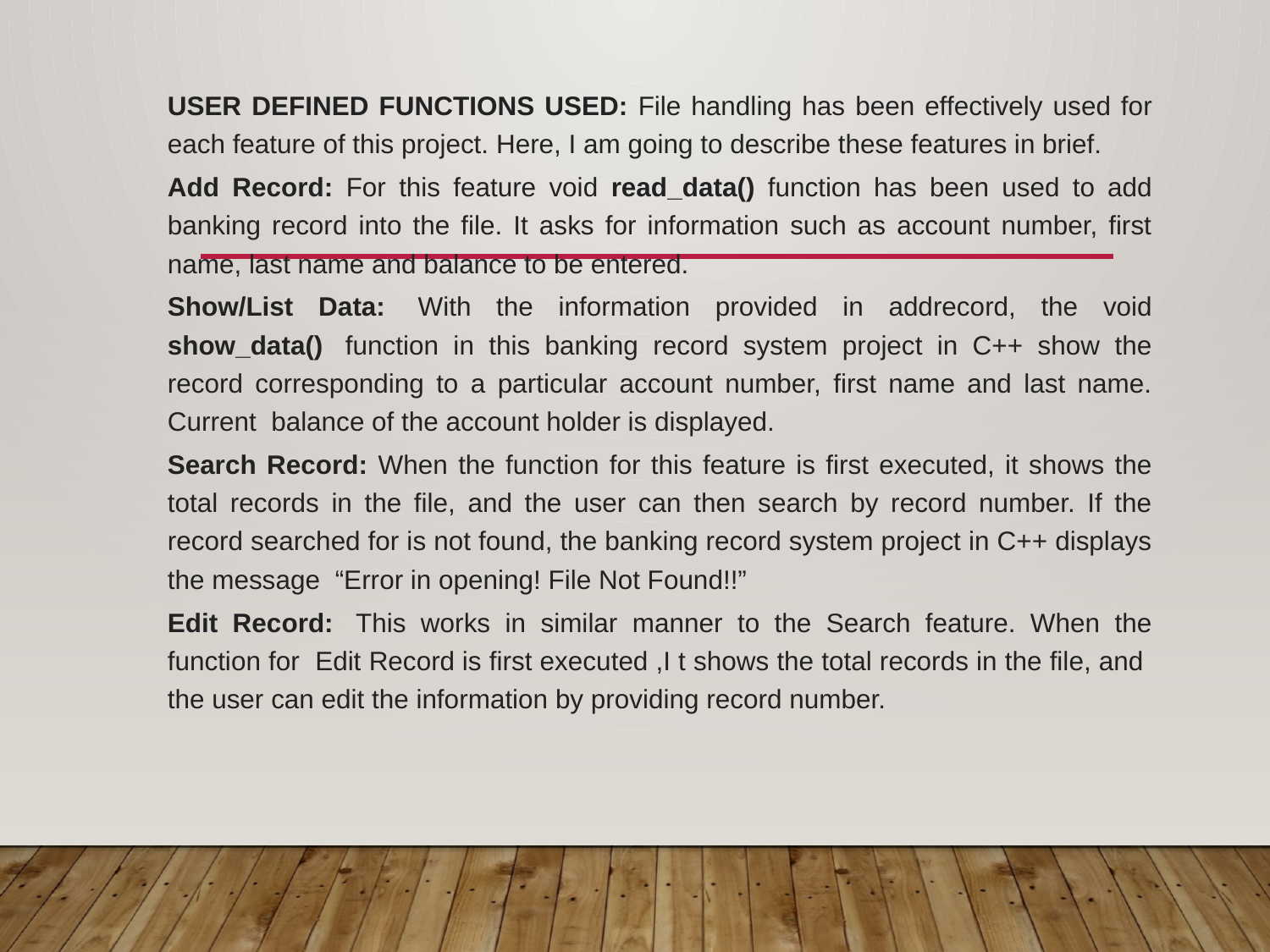

USER DEFINED FUNCTIONS USED: File handling has been effectively used for each feature of this project. Here, I am going to describe these features in brief.
Add Record: For this feature void read_data() function has been used to add banking record into the file. It asks for information such as account number, first name, last name and balance to be entered.
Show/List Data:  With the information provided in addrecord, the void show_data()  function in this banking record system project in C++ show the record corresponding to a particular account number, first name and last name. Current  balance of the account holder is displayed.
Search Record: When the function for this feature is first executed, it shows the total records in the file, and the user can then search by record number. If the record searched for is not found, the banking record system project in C++ displays the message  “Error in opening! File Not Found!!”
Edit Record:  This works in similar manner to the Search feature. When the function for  Edit Record is first executed ,I t shows the total records in the file, and  the user can edit the information by providing record number.